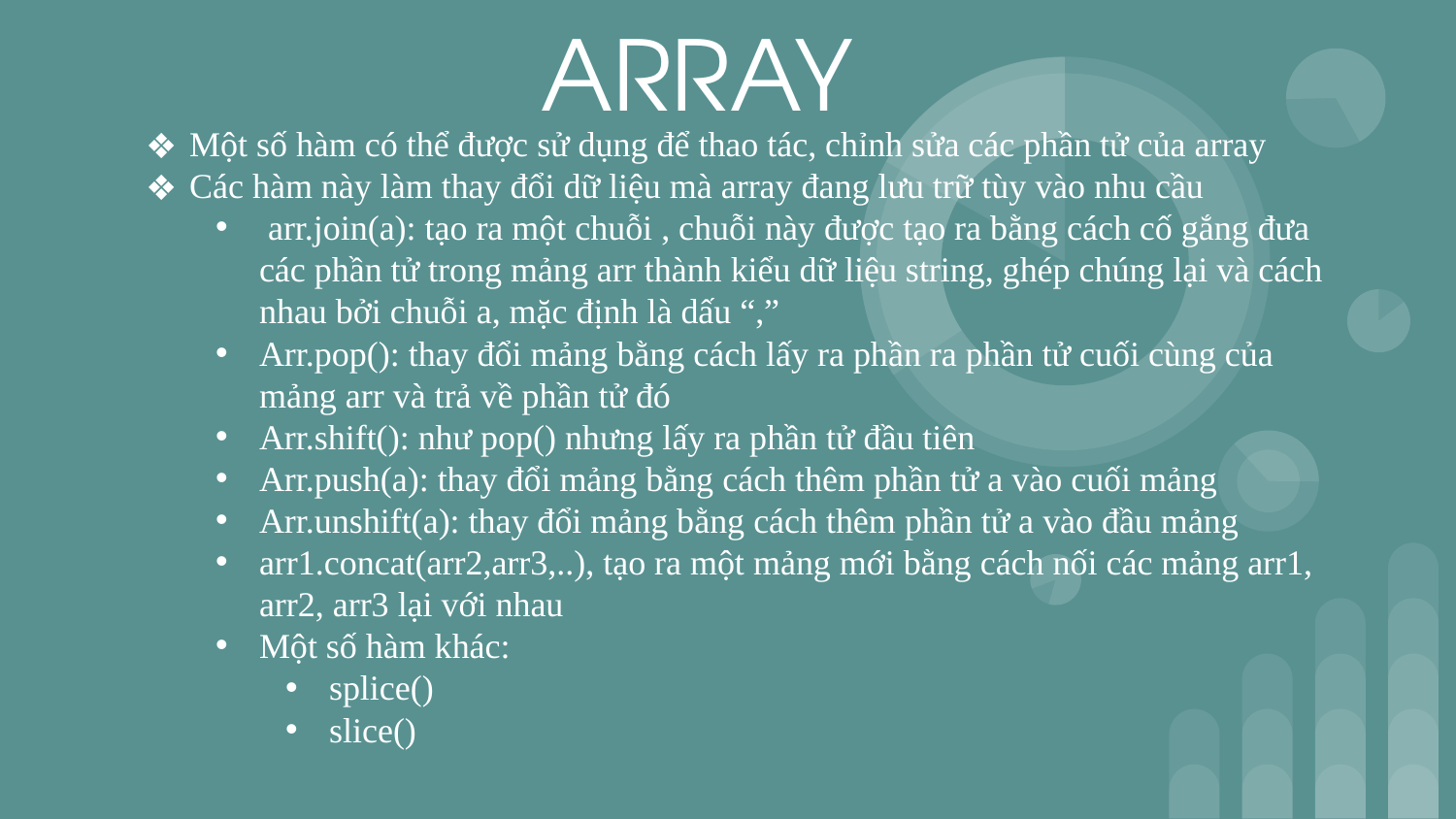

# ARRAY
Một số hàm có thể được sử dụng để thao tác, chỉnh sửa các phần tử của array
Các hàm này làm thay đổi dữ liệu mà array đang lưu trữ tùy vào nhu cầu
 arr.join(a): tạo ra một chuỗi , chuỗi này được tạo ra bằng cách cố gắng đưa các phần tử trong mảng arr thành kiểu dữ liệu string, ghép chúng lại và cách nhau bởi chuỗi a, mặc định là dấu “,”
Arr.pop(): thay đổi mảng bằng cách lấy ra phần ra phần tử cuối cùng của mảng arr và trả về phần tử đó
Arr.shift(): như pop() nhưng lấy ra phần tử đầu tiên
Arr.push(a): thay đổi mảng bằng cách thêm phần tử a vào cuối mảng
Arr.unshift(a): thay đổi mảng bằng cách thêm phần tử a vào đầu mảng
arr1.concat(arr2,arr3,..), tạo ra một mảng mới bằng cách nối các mảng arr1, arr2, arr3 lại với nhau
Một số hàm khác:
splice()
slice()